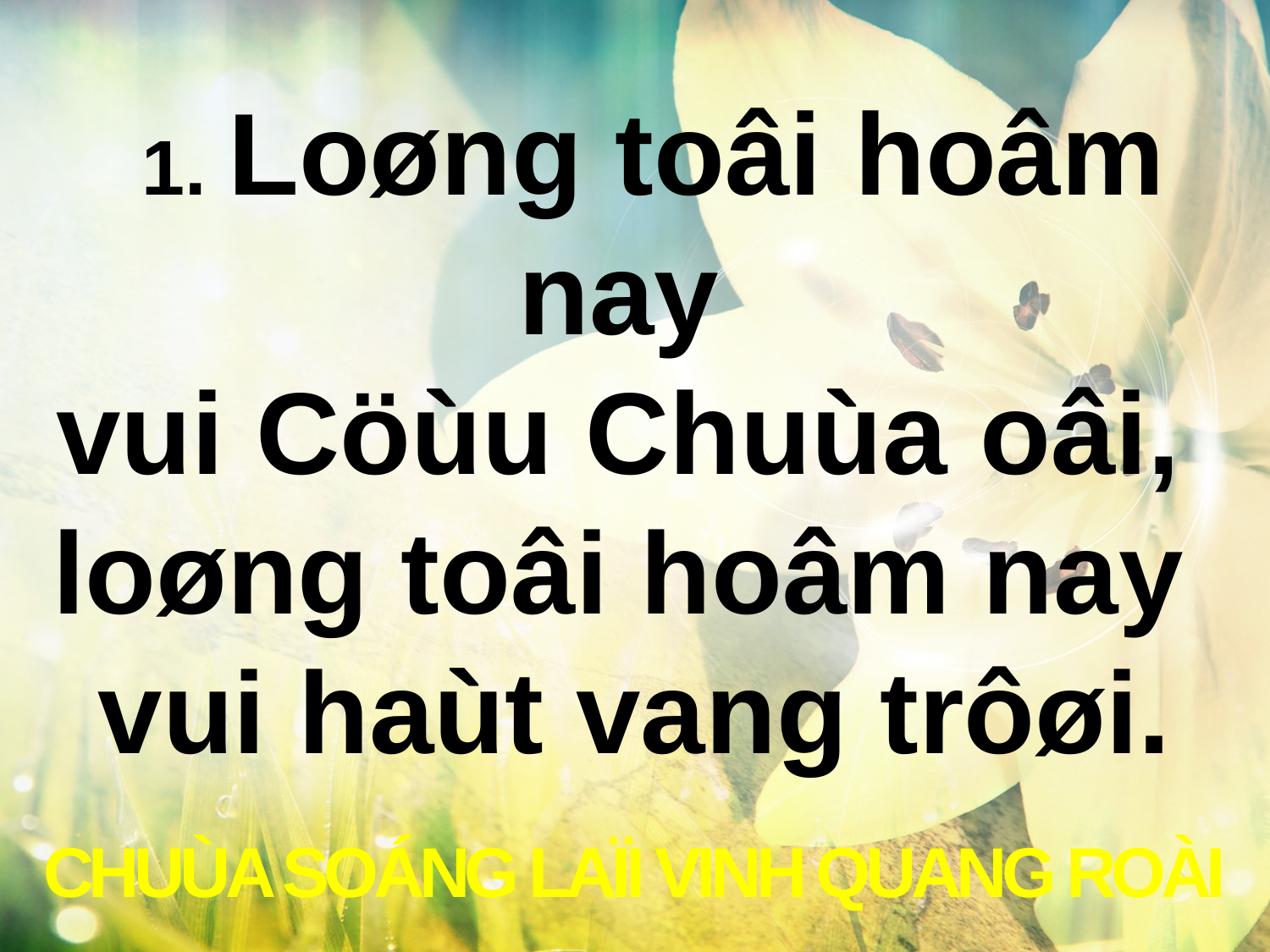

1. Loøng toâi hoâm nay
vui Cöùu Chuùa oâi,
loøng toâi hoâm nay
vui haùt vang trôøi.
CHUÙA SOÁNG LAÏI VINH QUANG ROÀI